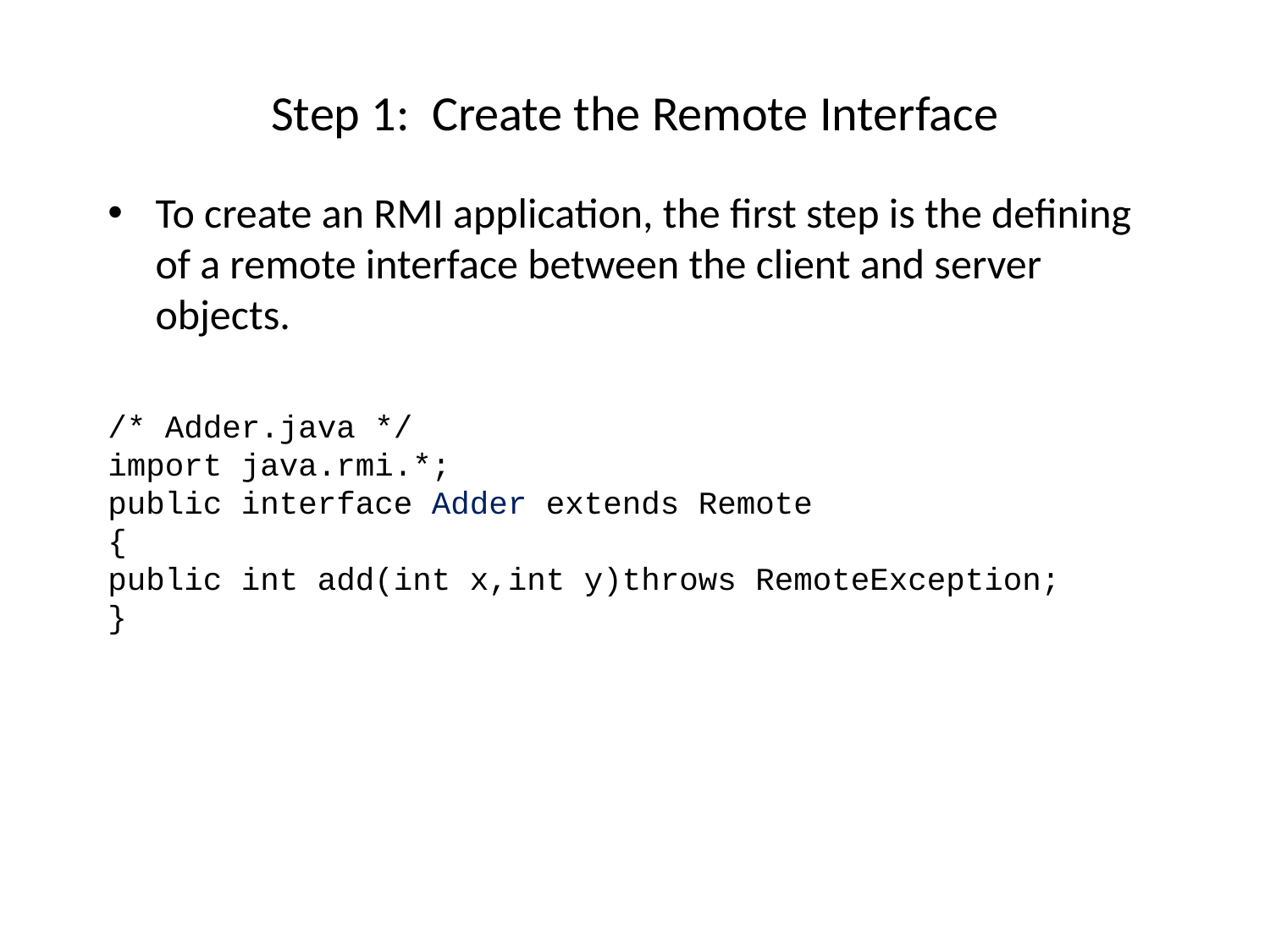

Step 1:  Create the Remote Interface
To create an RMI application, the first step is the defining of a remote interface between the client and server objects.

/* Adder.java */
import java.rmi.*;
public interface Adder extends Remote
{
public int add(int x,int y)throws RemoteException;
}